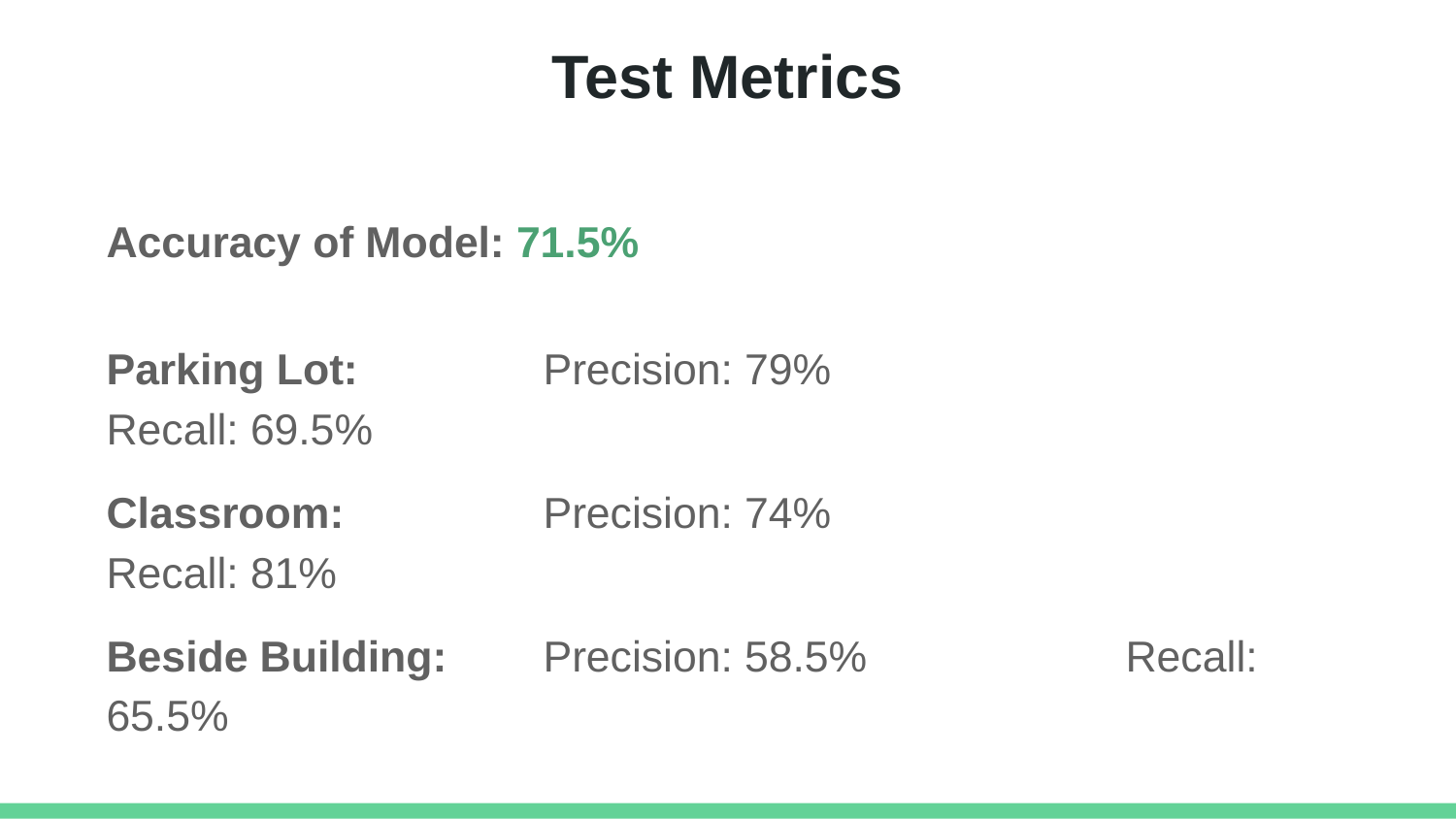

# Test Metrics
Accuracy of Model: 71.5%
Parking Lot: 		Precision: 79% 			Recall: 69.5%
Classroom: 		Precision: 74% 			Recall: 81%
Beside Building: 	Precision: 58.5% 		Recall: 65.5%